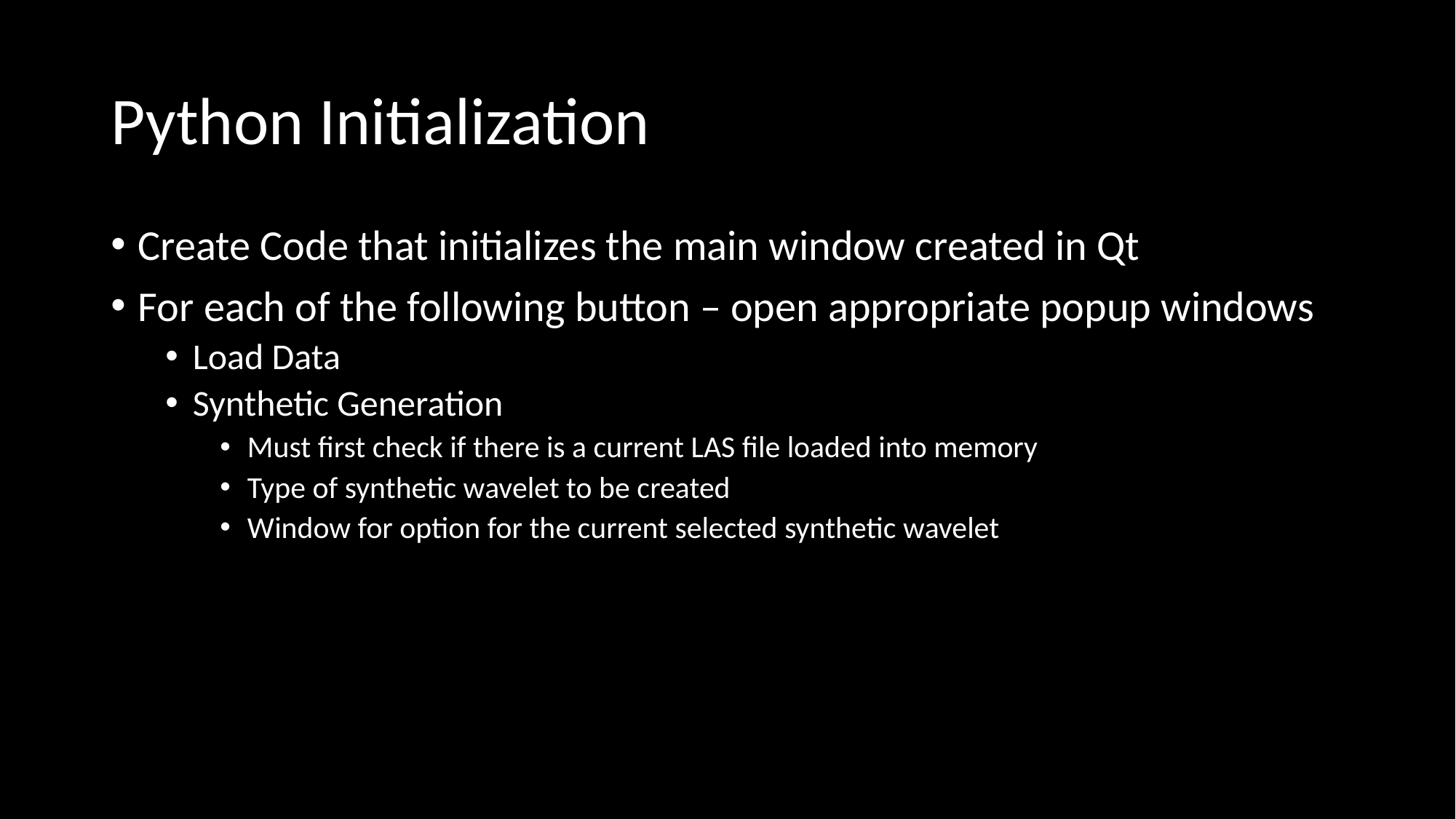

# Python Initialization
Create Code that initializes the main window created in Qt
For each of the following button – open appropriate popup windows
Load Data
Synthetic Generation
Must first check if there is a current LAS file loaded into memory
Type of synthetic wavelet to be created
Window for option for the current selected synthetic wavelet